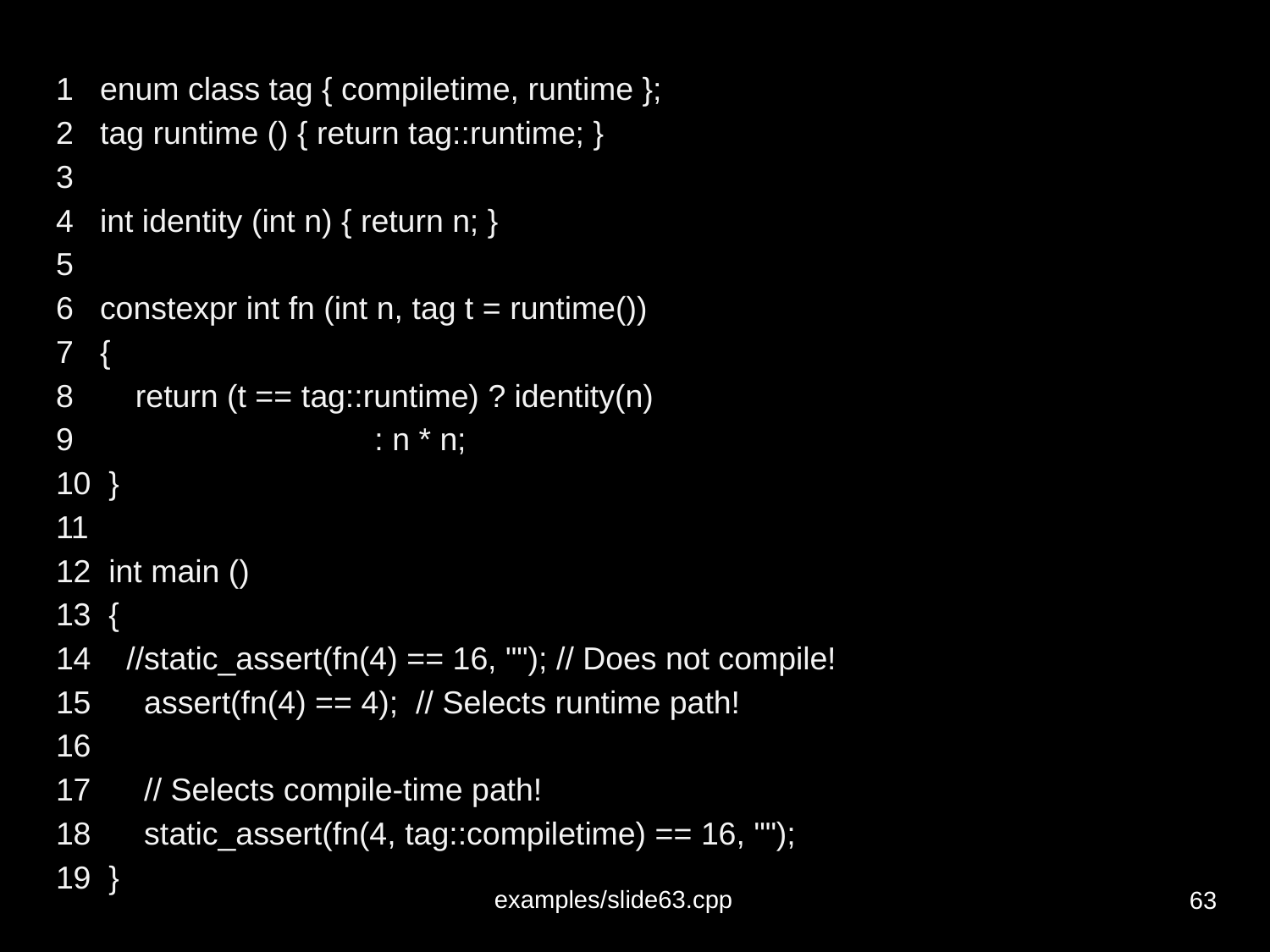

1   enum class tag { compiletime, runtime };
2   tag runtime () { return tag::runtime; }
3
4   int identity (int n) { return n; }
5
6   constexpr int fn (int n, tag t = runtime())
7   {
8       return (t == tag::runtime) ? identity(n)
9                                  : n * n;
10  }
11
12  int main ()
13  {
14    //static_assert(fn(4) == 16, ""); // Does not compile!
15      assert(fn(4) == 4);  // Selects runtime path!
16
17      // Selects compile-time path!
18      static_assert(fn(4, tag::compiletime) == 16, "");
19  }
63
examples/slide63.cpp